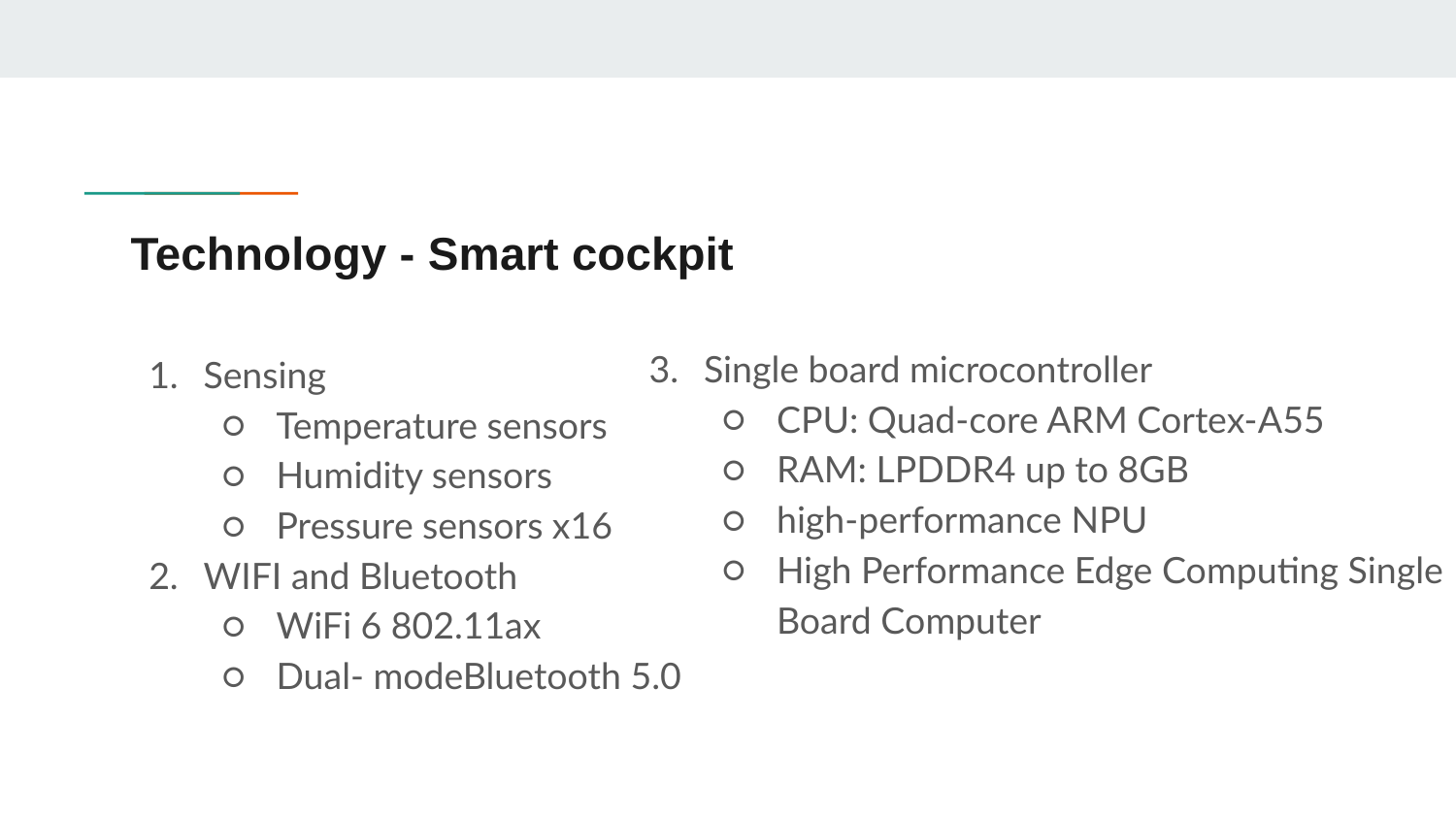

# Technology - Smart cockpit
Single board microcontroller
CPU: Quad-core ARM Cortex-A55
RAM: LPDDR4 up to 8GB
high-performance NPU
High Performance Edge Computing Single Board Computer
Sensing
Temperature sensors
Humidity sensors
Pressure sensors x16
WIFI and Bluetooth
WiFi 6 802.11ax
Dual- modeBluetooth 5.0